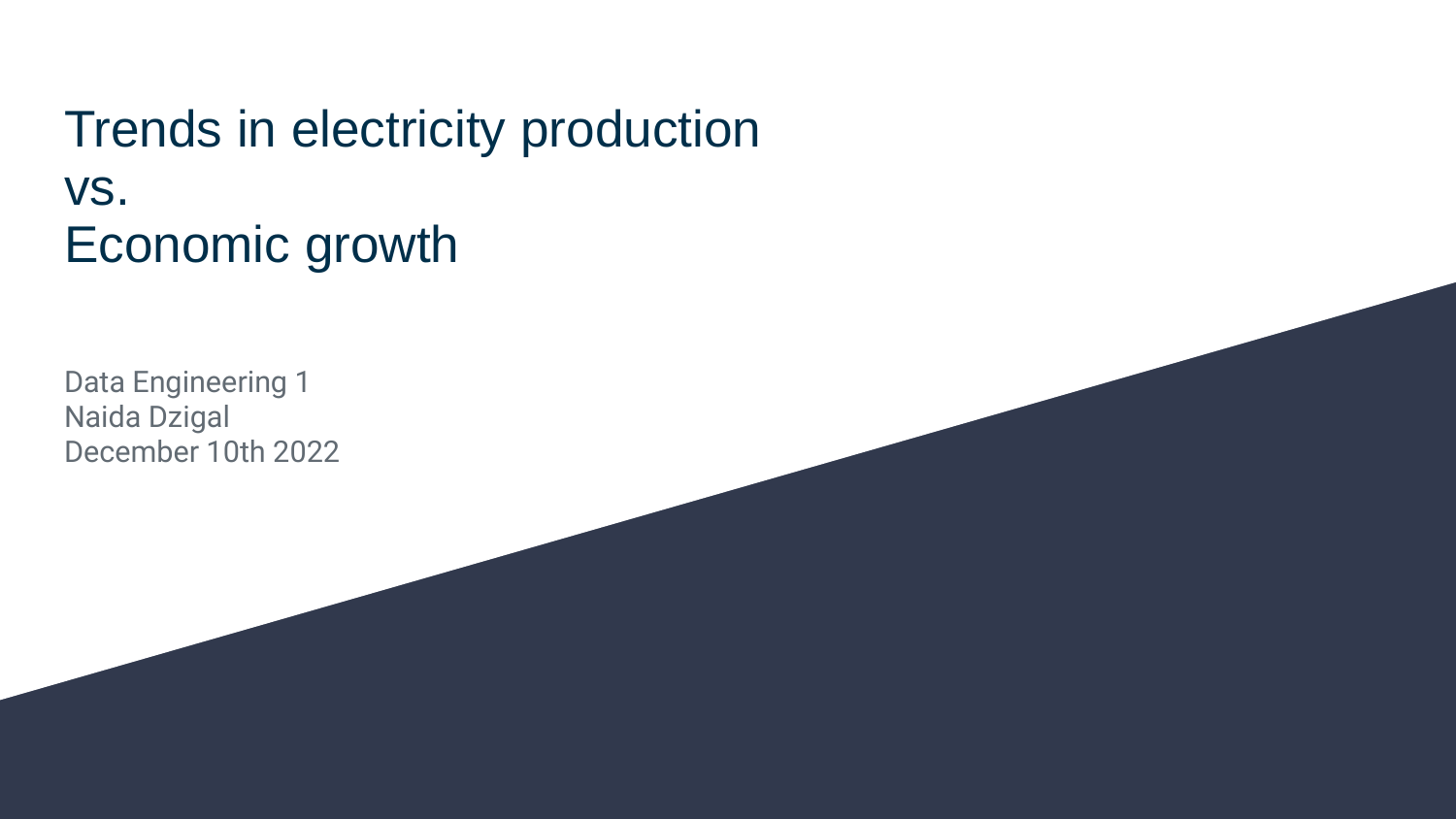

# Trends in electricity production
vs.
Economic growth
Data Engineering 1
Naida Dzigal
December 10th 2022